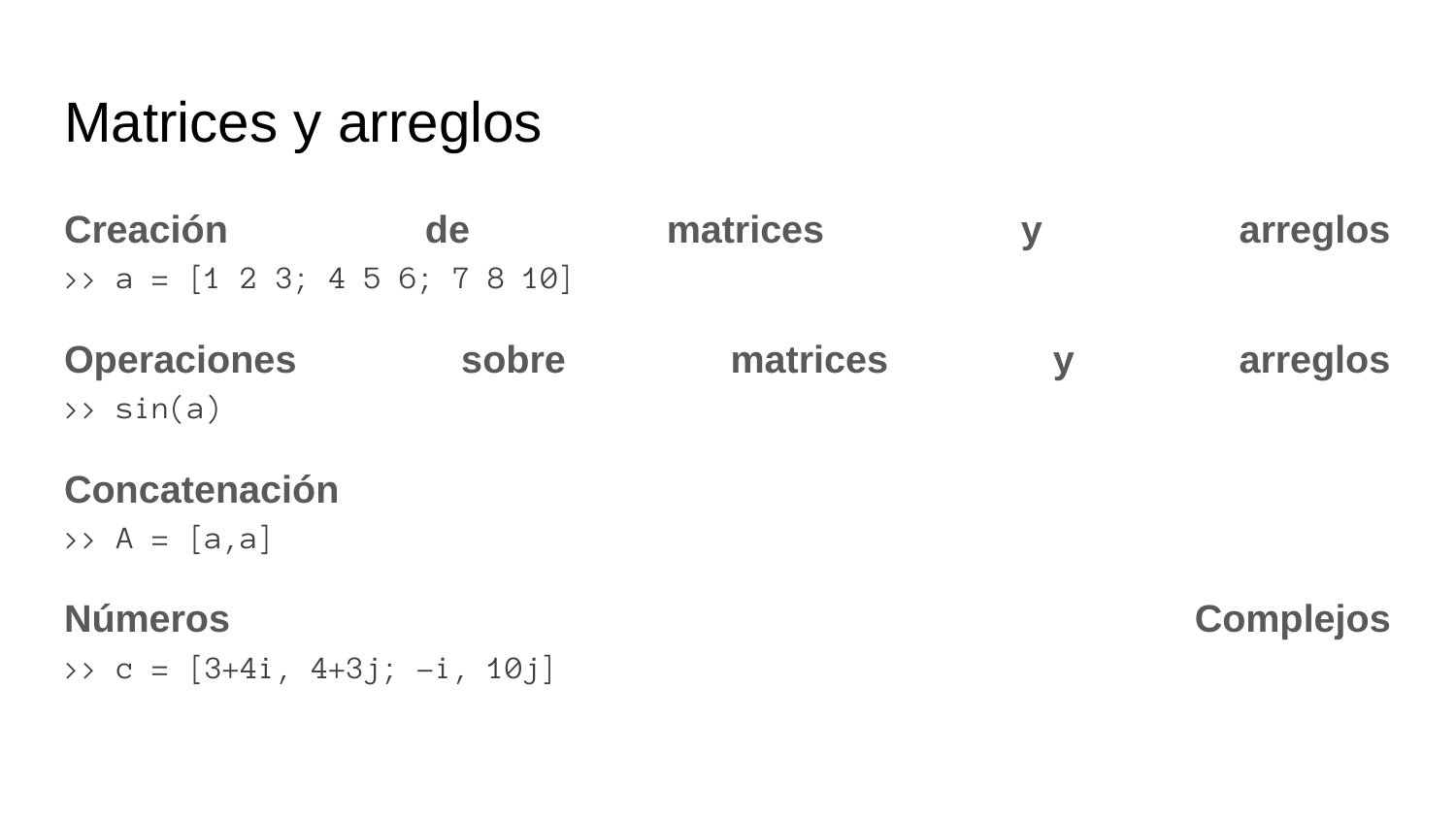

# Matrices y arreglos
Creación de matrices y arreglos
>> a = [1 2 3; 4 5 6; 7 8 10]
Operaciones sobre matrices y arreglos
>> sin(a)
Concatenación
>> A = [a,a]
Números Complejos
>> c = [3+4i, 4+3j; -i, 10j]